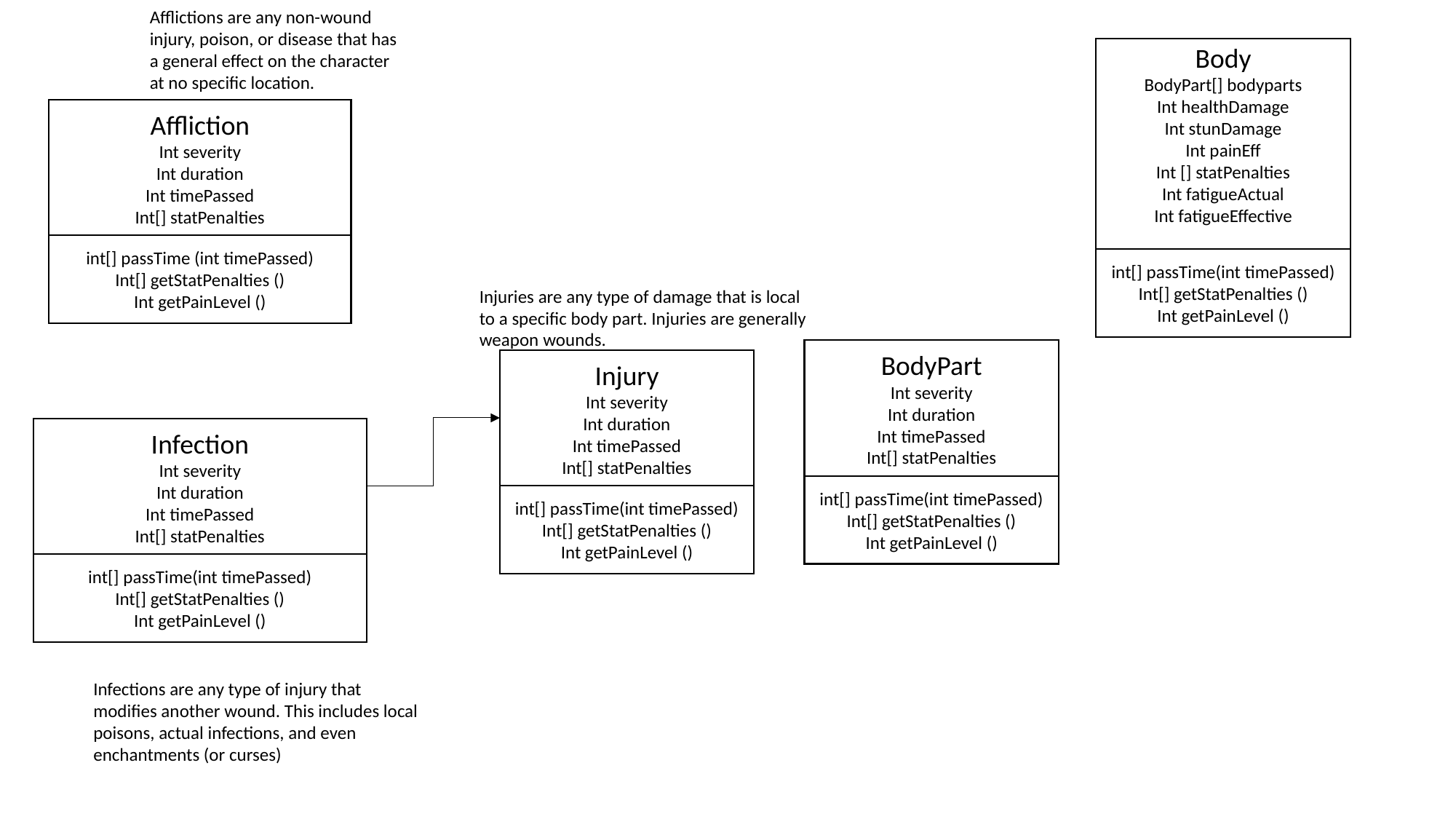

Afflictions are any non-wound injury, poison, or disease that has a general effect on the character at no specific location.
Body
BodyPart[] bodyparts
Int healthDamage
Int stunDamage
Int painEff
Int [] statPenalties
Int fatigueActual
Int fatigueEffective

int[] passTime(int timePassed) Int[] getStatPenalties ()
Int getPainLevel ()
Affliction
Int severity
Int duration
Int timePassed
Int[] statPenalties
int[] passTime (int timePassed)
Int[] getStatPenalties ()
Int getPainLevel ()
Injuries are any type of damage that is local to a specific body part. Injuries are generally weapon wounds.
BodyPart
Int severity
Int duration
Int timePassed
Int[] statPenalties
int[] passTime(int timePassed) Int[] getStatPenalties ()
Int getPainLevel ()
Injury
Int severity
Int duration
Int timePassed
Int[] statPenalties
int[] passTime(int timePassed) Int[] getStatPenalties ()
Int getPainLevel ()
Infection
Int severity
Int duration
Int timePassed
Int[] statPenalties
int[] passTime(int timePassed)
Int[] getStatPenalties ()
Int getPainLevel ()
Infections are any type of injury that modifies another wound. This includes local poisons, actual infections, and even enchantments (or curses)